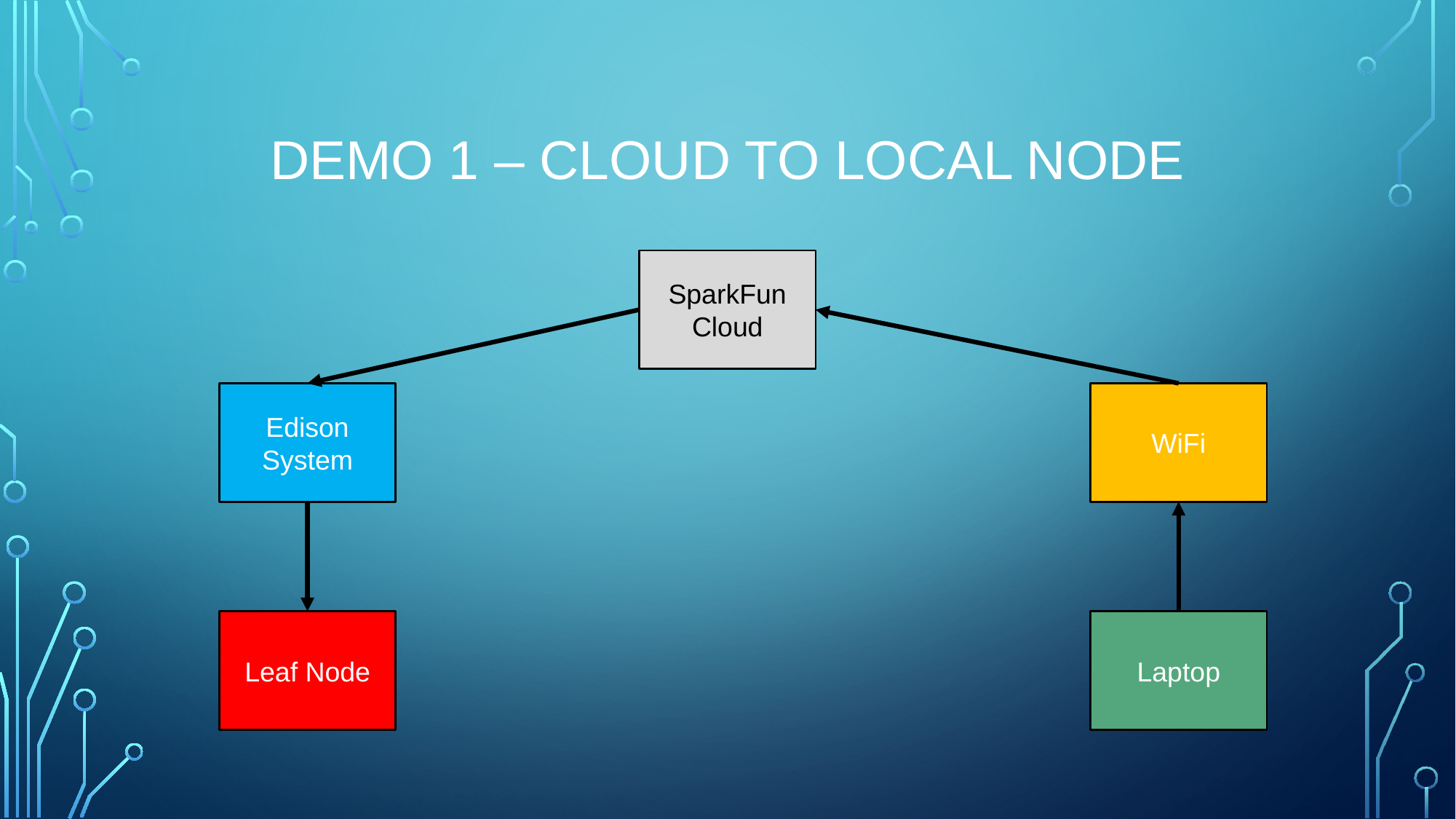

# Demo 1 – Cloud to local node
SparkFun Cloud
Edison System
WiFi
Leaf Node
Laptop